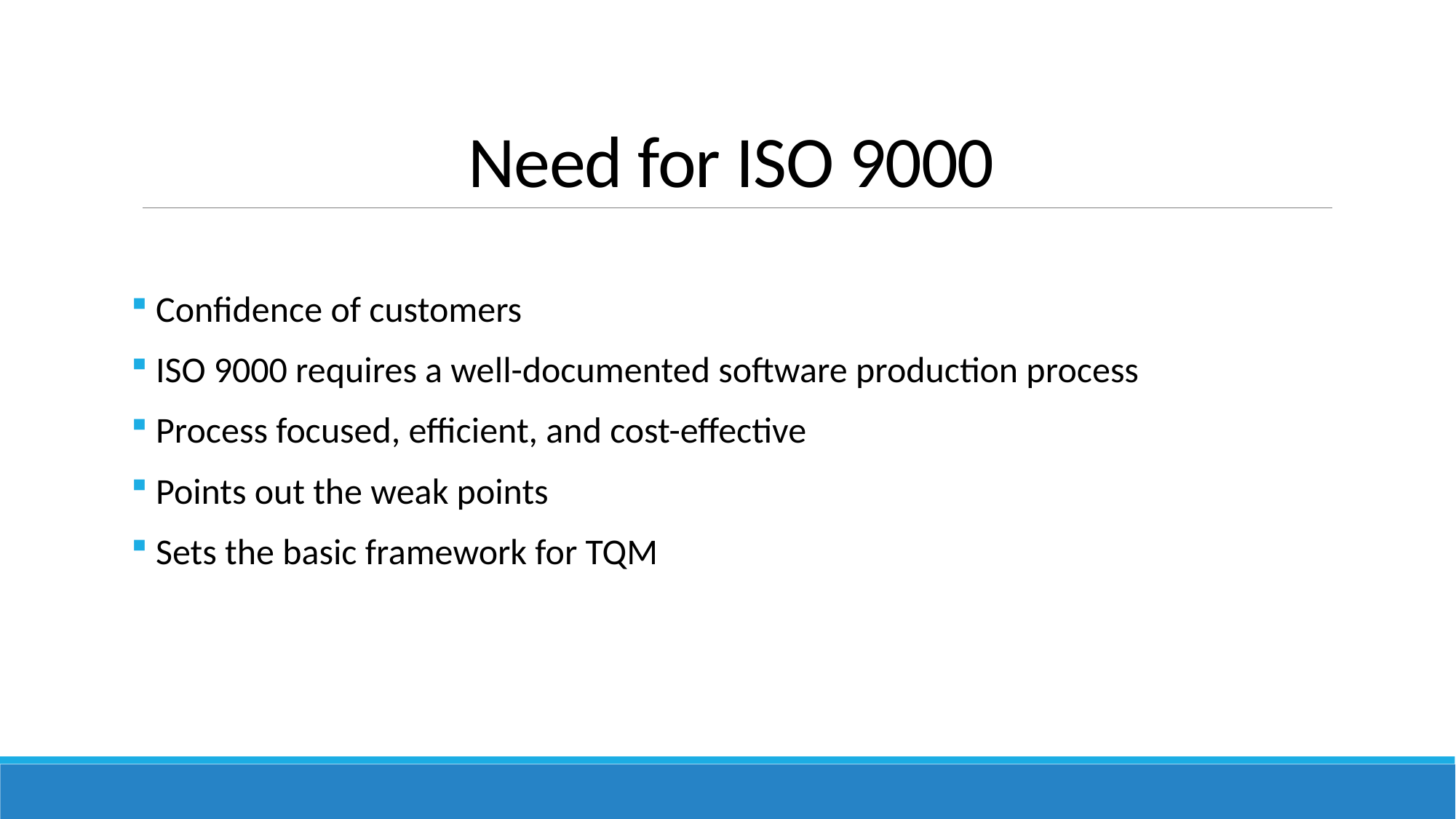

# Need for ISO 9000

 Confidence of customers
 ISO 9000 requires a well-documented software production process
 Process focused, efficient, and cost-effective
 Points out the weak points
 Sets the basic framework for TQM